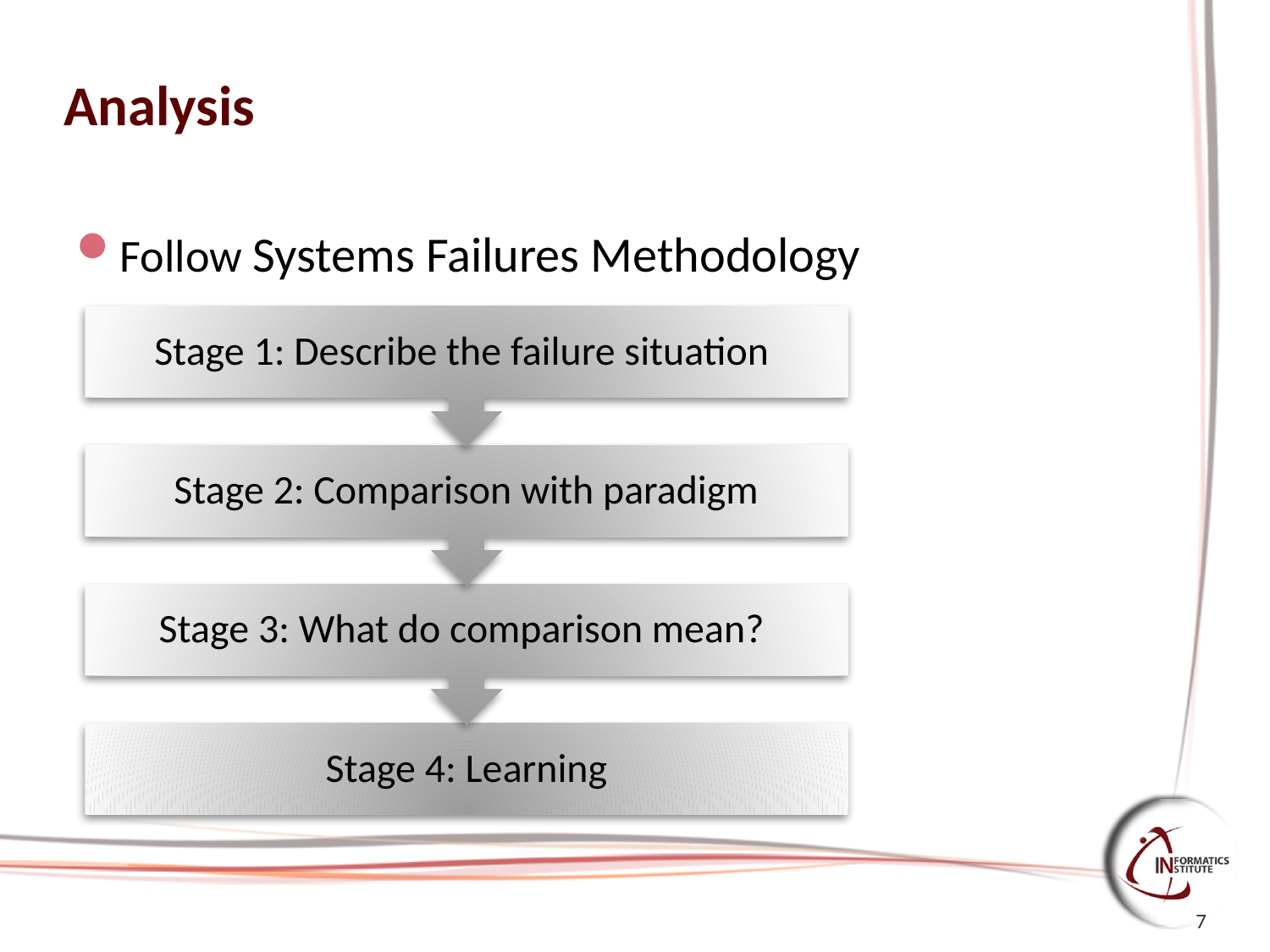

# Analysis
Follow Systems Failures Methodology

Stage 4: Learning
Stage 3: What do comparison mean?
Stage 2: Comparison with paradigm
Stage 1: Describe the failure situation
7